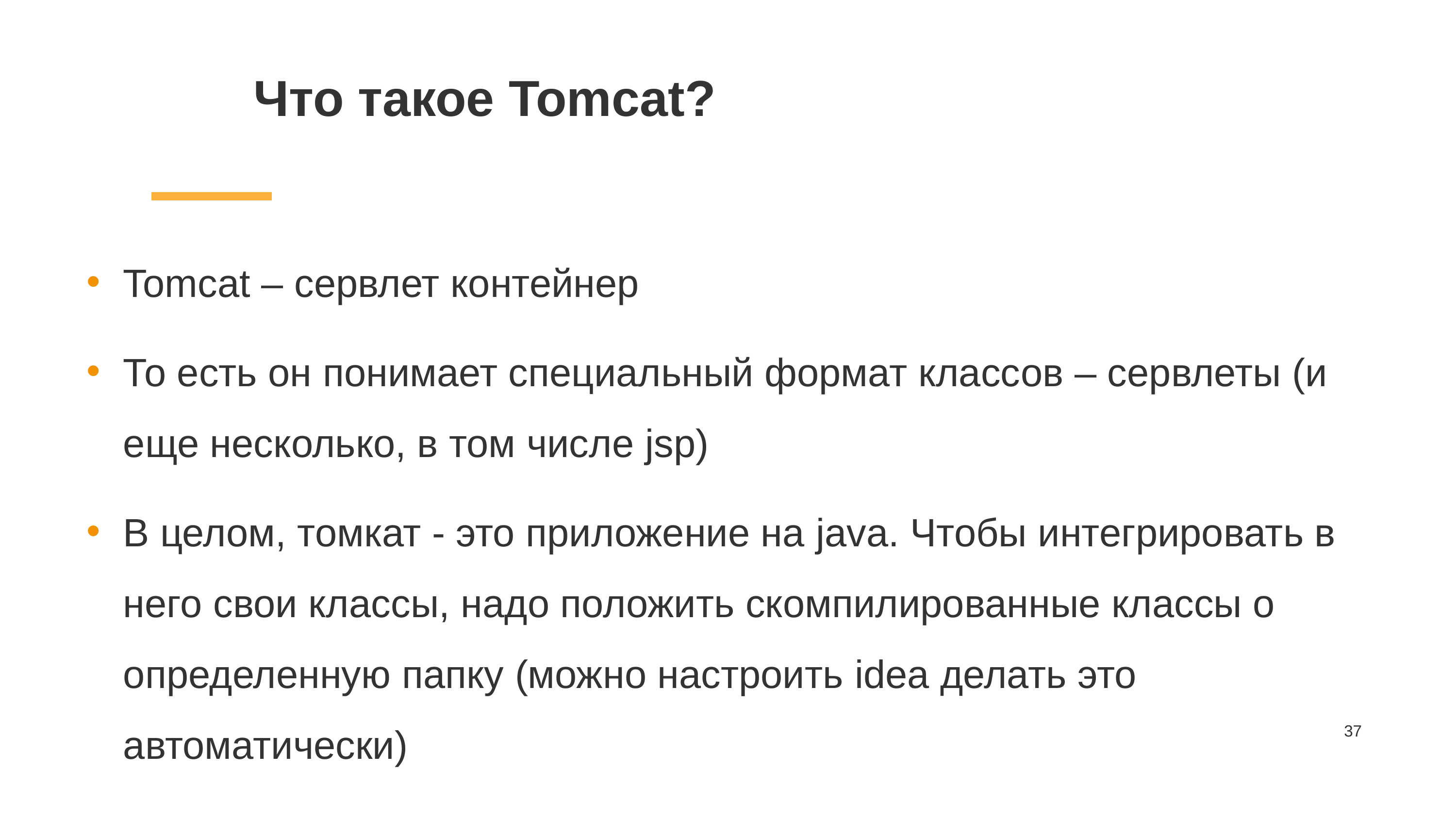

# Что такое Tomcat?

Tomcat – сервлет контейнер
То есть он понимает специальный формат классов – сервлеты (и еще несколько, в том числе jsp)
В целом, томкат - это приложение на java. Чтобы интегрировать в него свои классы, надо положить скомпилированные классы о определенную папку (можно настроить idea делать это автоматически)
37